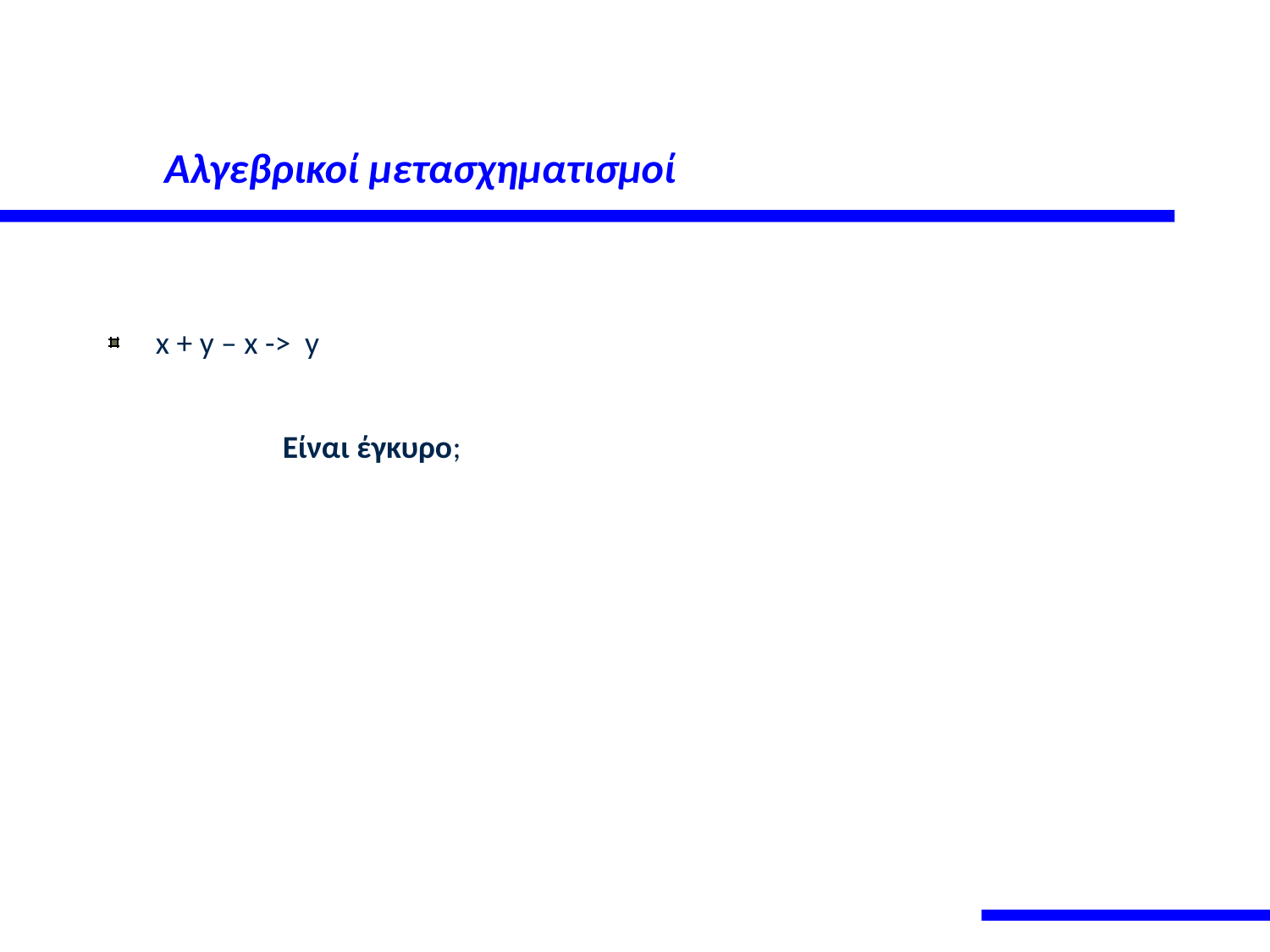

# Αλγεβρικοί μετασχηματισμοί

x + y – x ->  y

		Είναι έγκυρo;